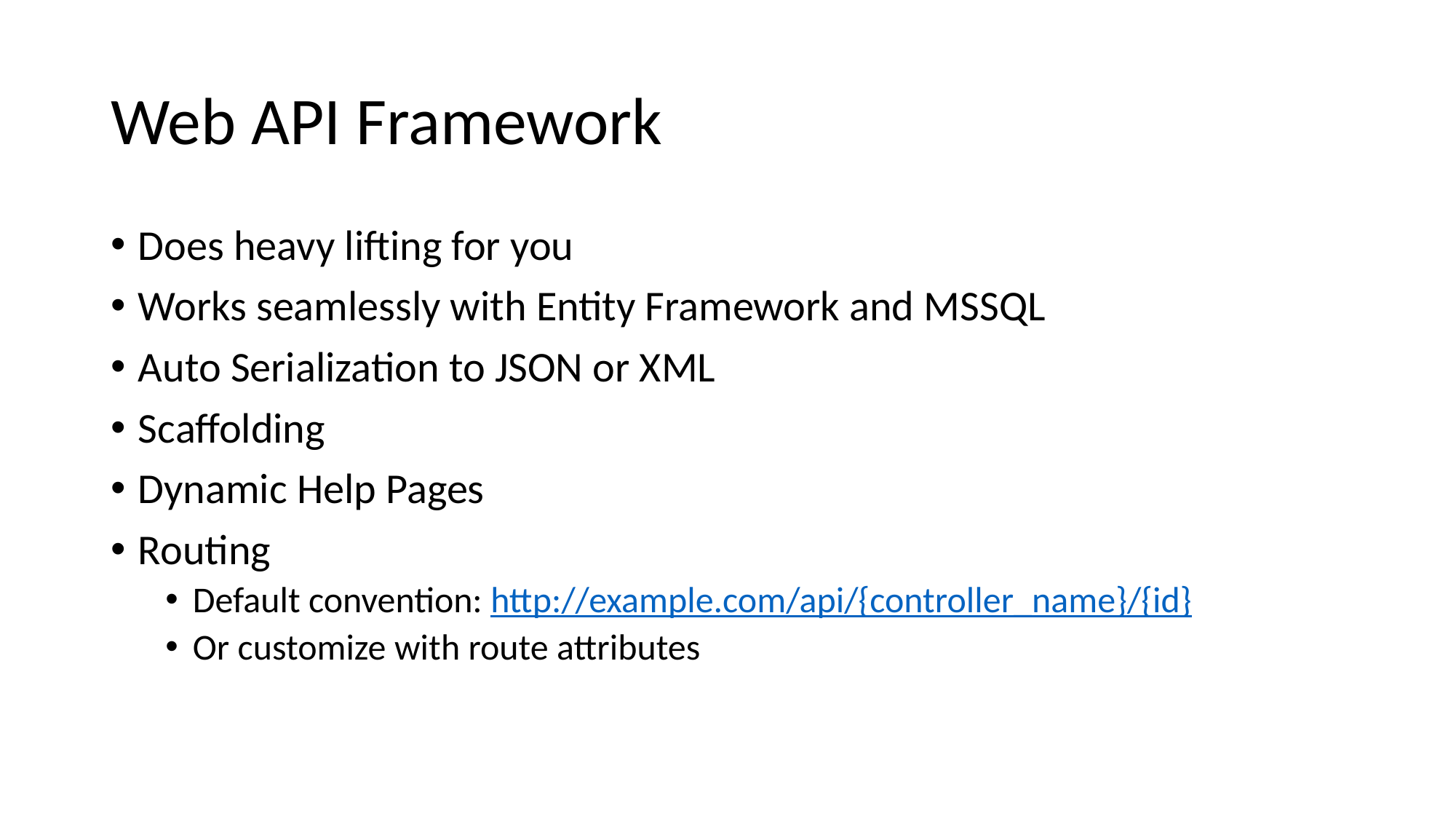

# Web API Framework
Does heavy lifting for you
Works seamlessly with Entity Framework and MSSQL
Auto Serialization to JSON or XML
Scaffolding
Dynamic Help Pages
Routing
Default convention: http://example.com/api/{controller_name}/{id}
Or customize with route attributes